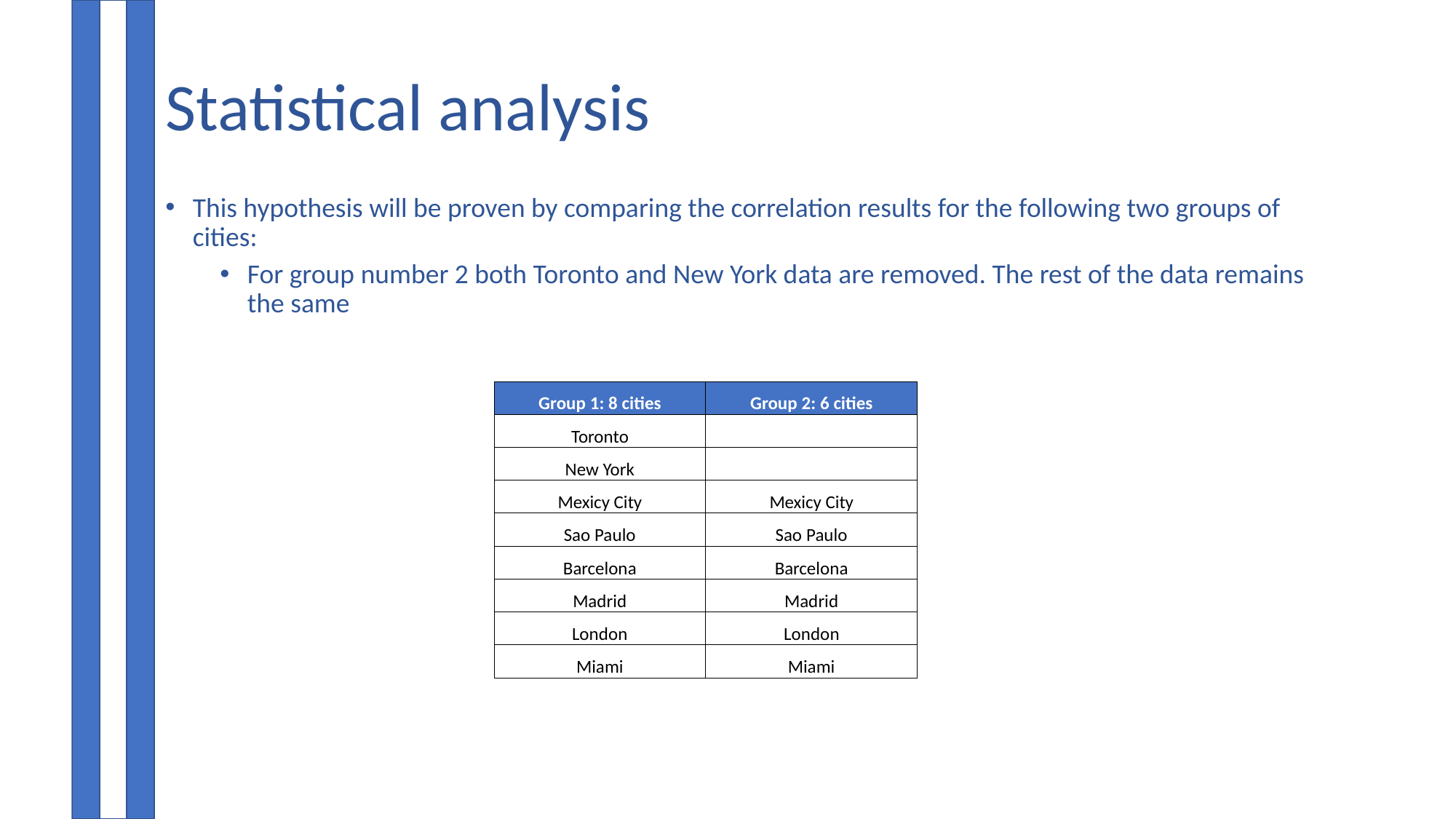

# Statistical analysis
This hypothesis will be proven by comparing the correlation results for the following two groups of cities:
For group number 2 both Toronto and New York data are removed. The rest of the data remains the same

| Group 1: 8 cities | Group 2: 6 cities |
| --- | --- |
| Toronto |  |
| New York |  |
| Mexicy City | Mexicy City |
| Sao Paulo | Sao Paulo |
| Barcelona | Barcelona |
| Madrid | Madrid |
| London | London |
| Miami | Miami |